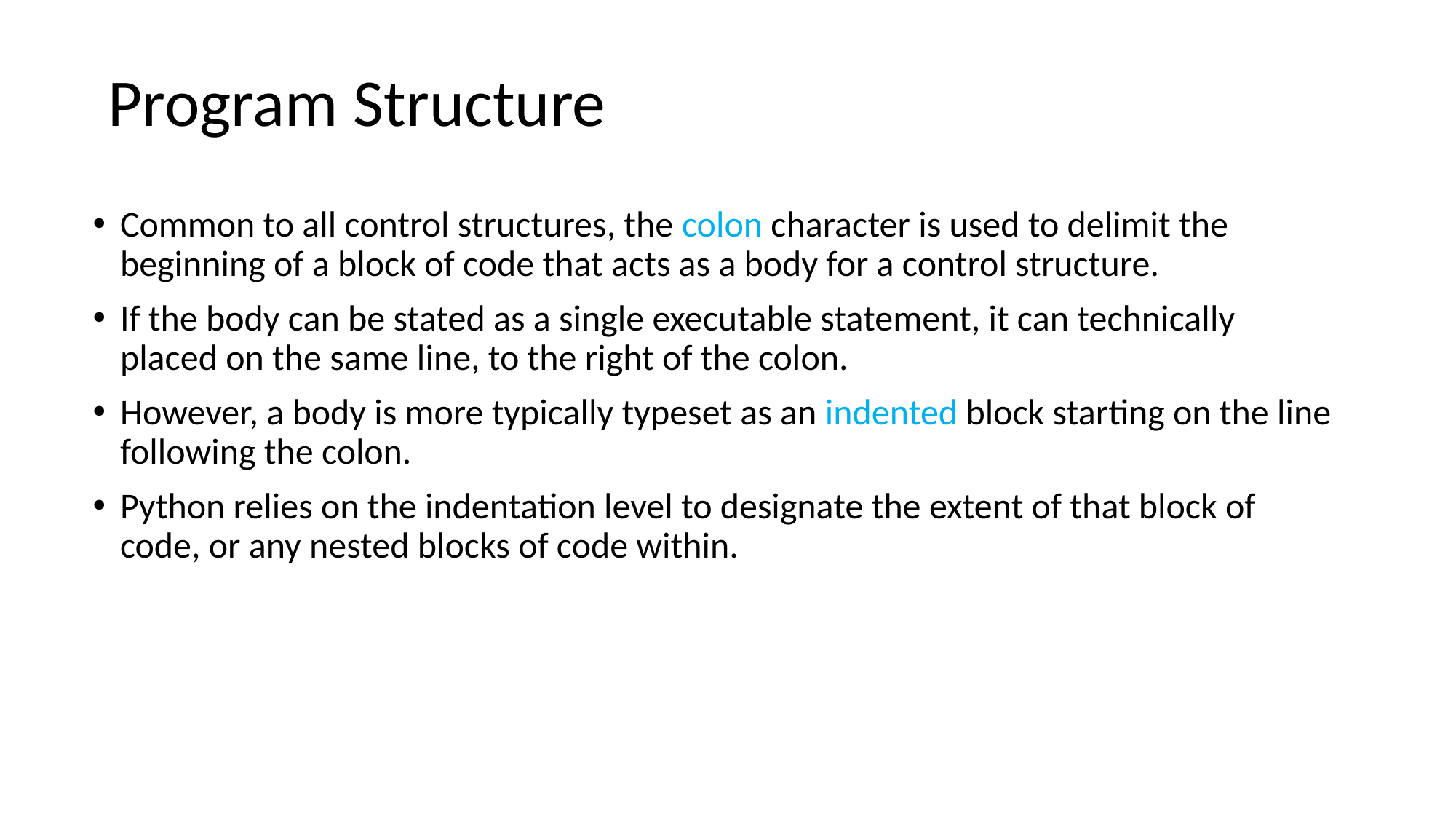

# Program Structure
Common to all control structures, the colon character is used to delimit the beginning of a block of code that acts as a body for a control structure.
If the body can be stated as a single executable statement, it can technically placed on the same line, to the right of the colon.
However, a body is more typically typeset as an indented block starting on the line following the colon.
Python relies on the indentation level to designate the extent of that block of code, or any nested blocks of code within.